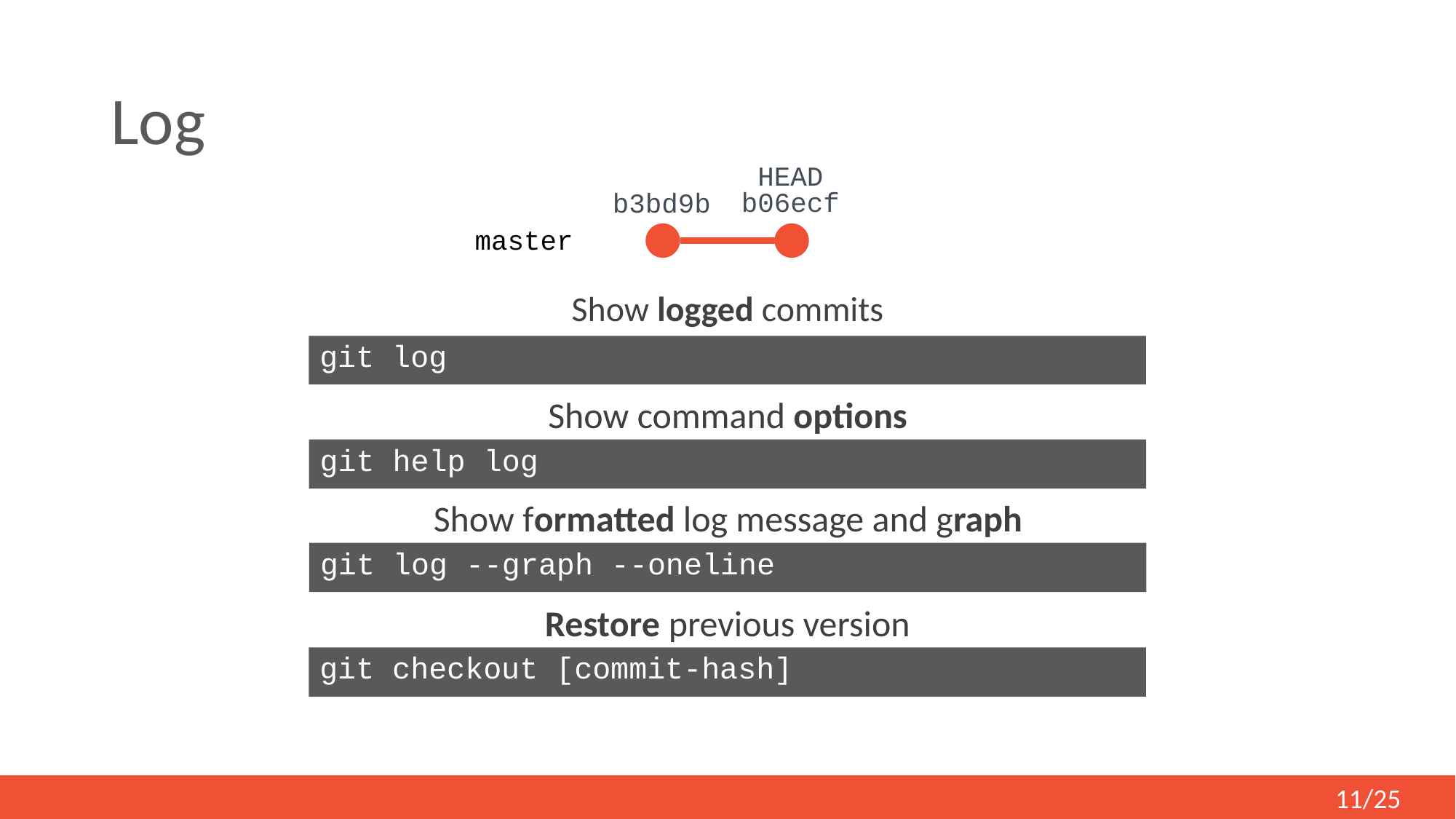

# Log
HEAD
b06ecf
b3bd9b
master

Show logged commits
git log

Show command options
git help log

Show formatted log message and graph
git log --graph --oneline

Restore previous version
git checkout [commit-hash]

11/25